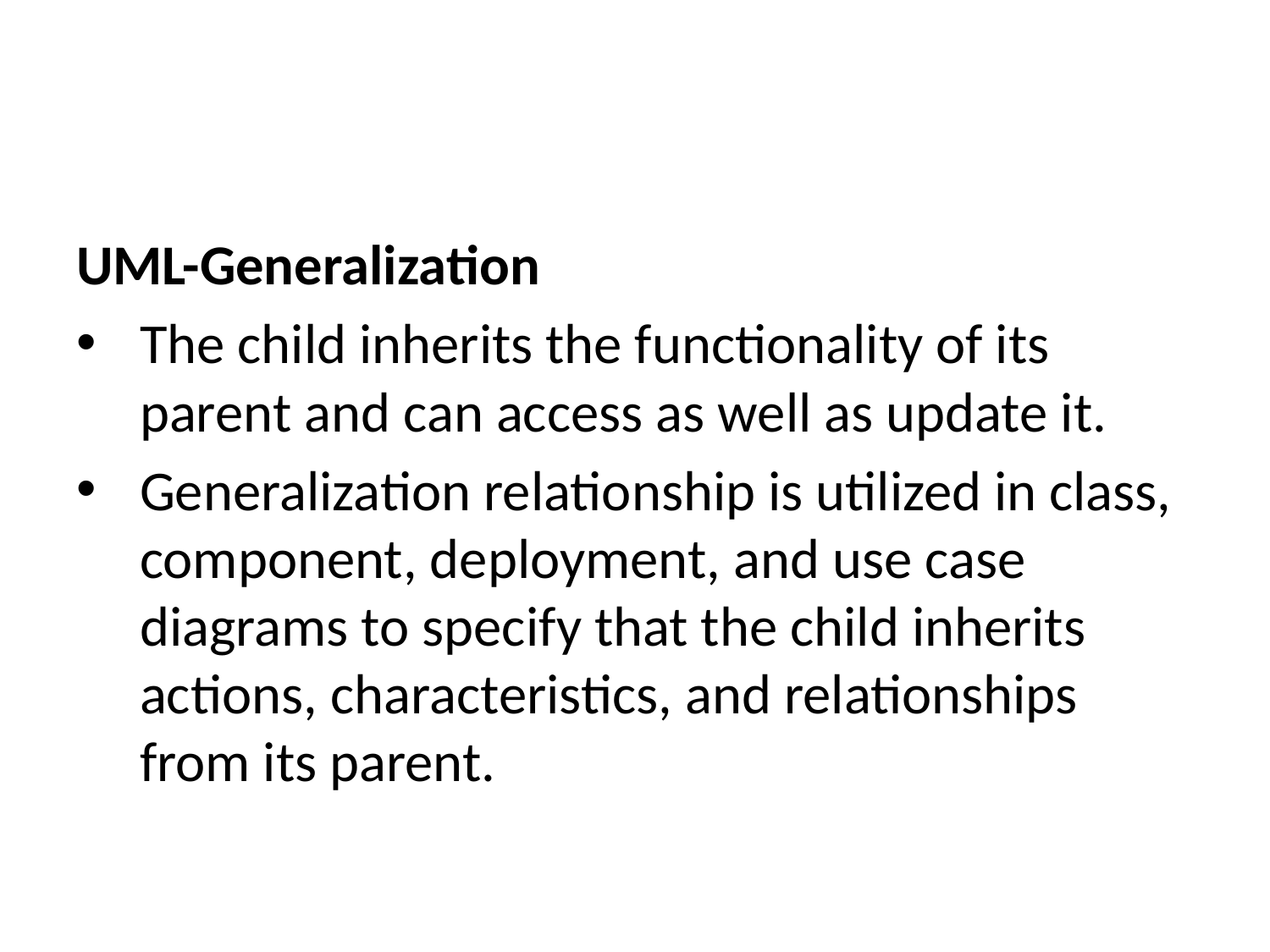

UML-Generalization
The child inherits the functionality of its parent and can access as well as update it.
Generalization relationship is utilized in class, component, deployment, and use case diagrams to specify that the child inherits actions, characteristics, and relationships from its parent.